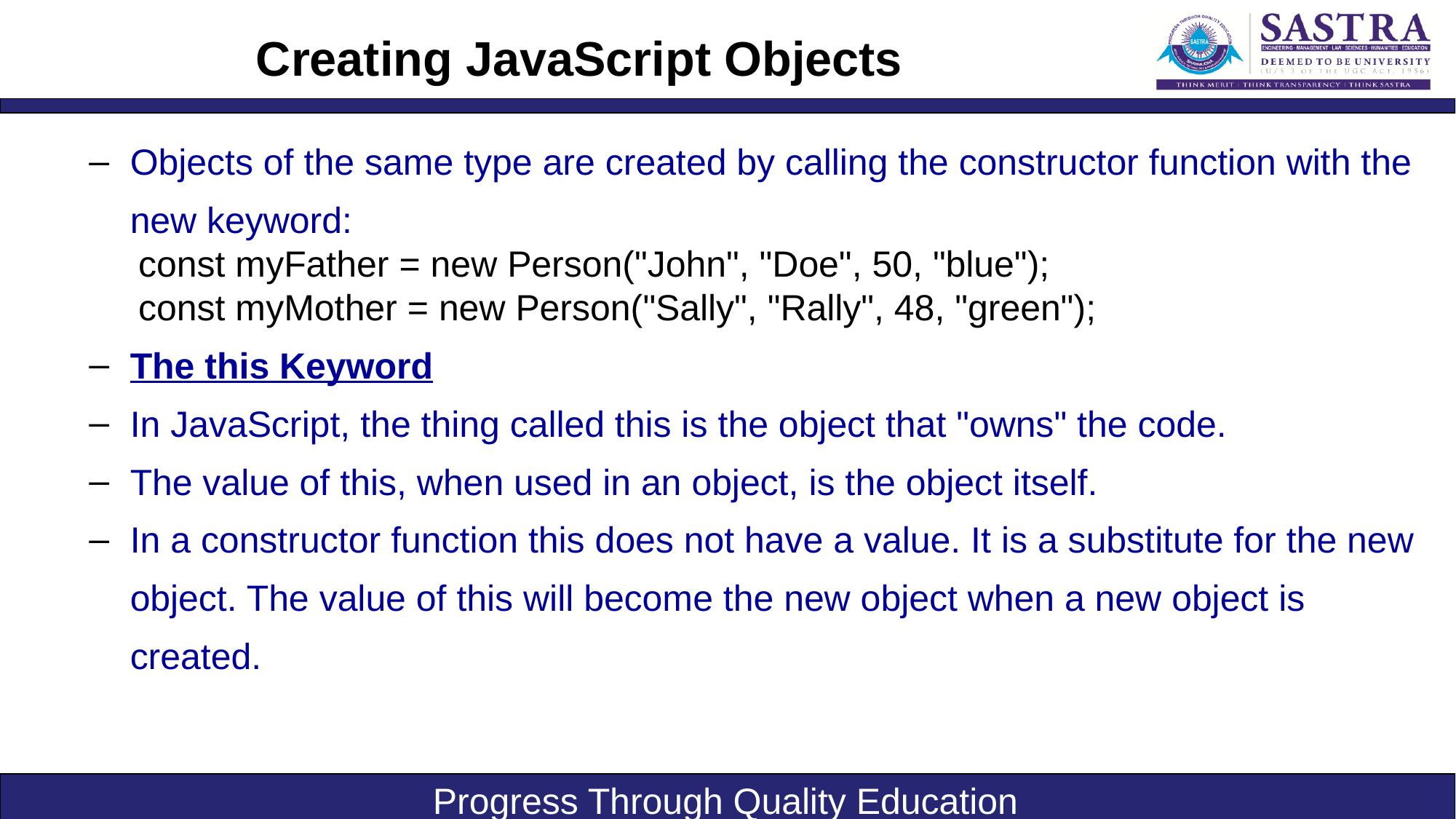

# Creating JavaScript Objects
Objects of the same type are created by calling the constructor function with the new keyword:
const myFather = new Person("John", "Doe", 50, "blue");
const myMother = new Person("Sally", "Rally", 48, "green");
The this Keyword
In JavaScript, the thing called this is the object that "owns" the code.
The value of this, when used in an object, is the object itself.
In a constructor function this does not have a value. It is a substitute for the new object. The value of this will become the new object when a new object is created.